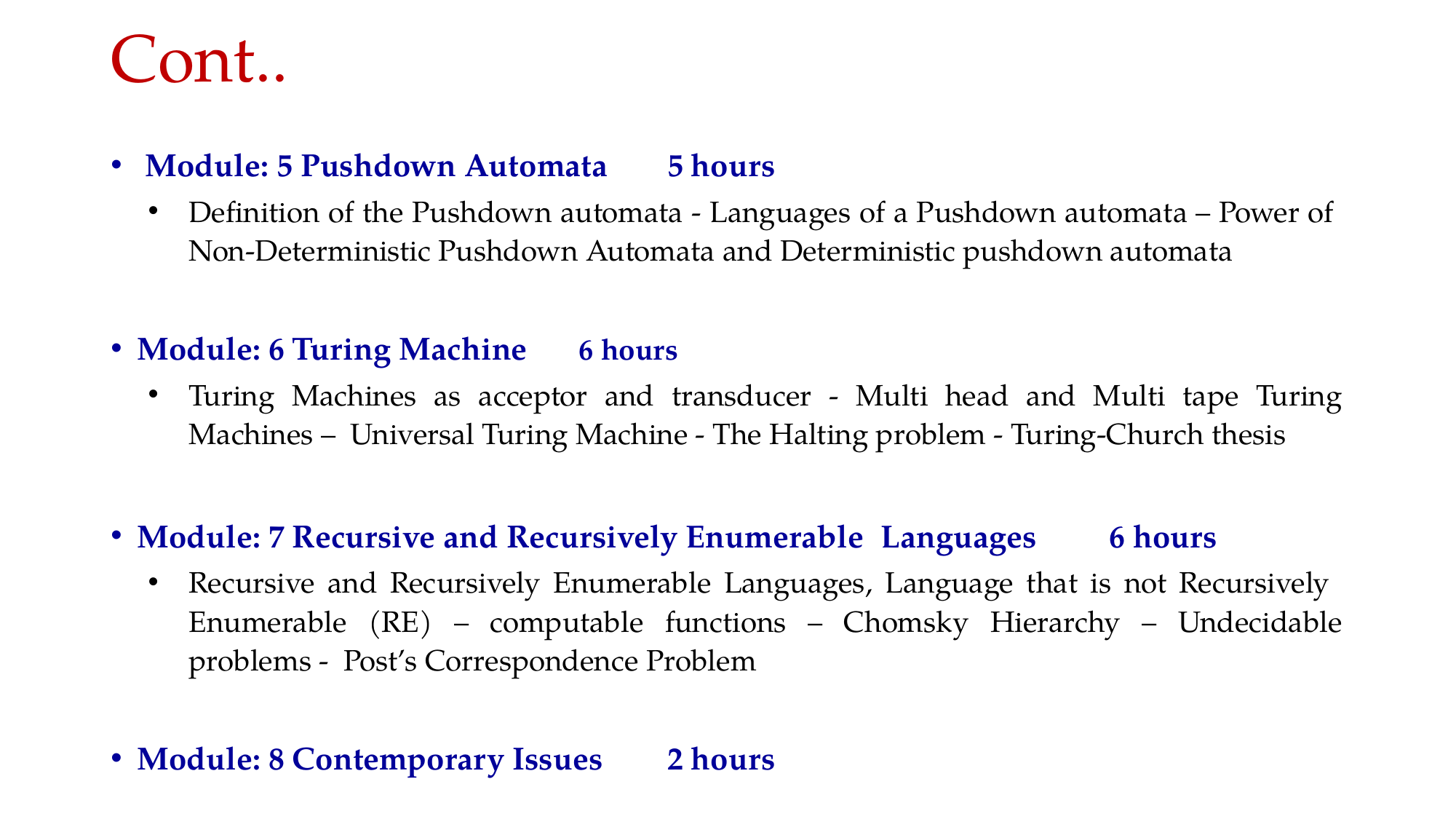

# Cont..
 Module: 5 Pushdown Automata 						5 hours
Definition of the Pushdown automata - Languages of a Pushdown automata – Power of  Non-Deterministic Pushdown Automata and Deterministic pushdown automata

Module: 6 Turing Machine 						6 hours
Turing Machines as acceptor and transducer - Multi head and Multi tape Turing Machines –  Universal Turing Machine - The Halting problem - Turing-Church thesis

Module: 7 Recursive and Recursively Enumerable  Languages  	6 hours
Recursive and Recursively Enumerable Languages, Language that is not Recursively  Enumerable (RE) – computable functions – Chomsky Hierarchy – Undecidable problems -  Post’s Correspondence Problem

Module: 8 Contemporary Issues 						2 hours